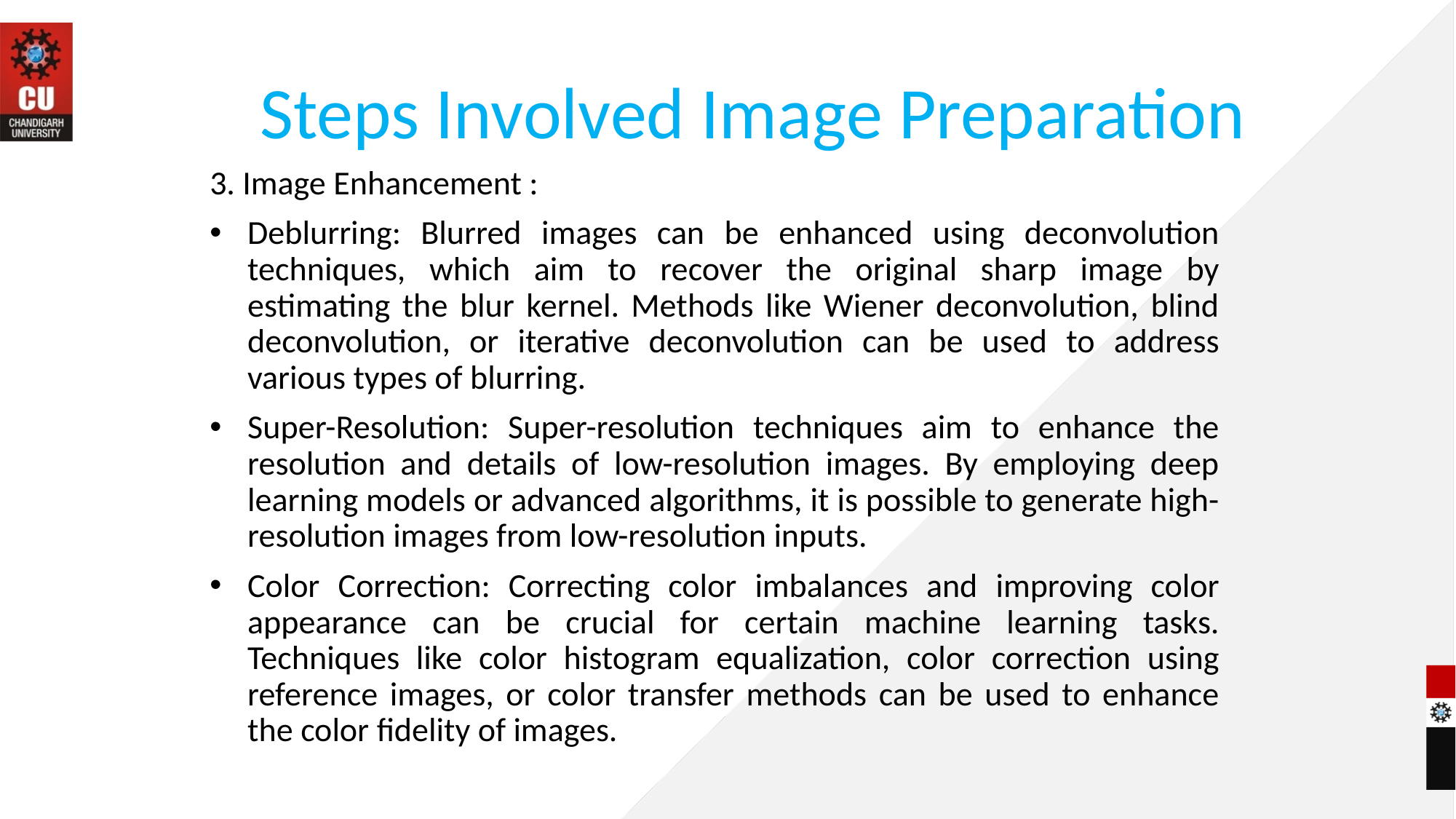

# Steps Involved Image Preparation
3. Image Enhancement :
Deblurring: Blurred images can be enhanced using deconvolution techniques, which aim to recover the original sharp image by estimating the blur kernel. Methods like Wiener deconvolution, blind deconvolution, or iterative deconvolution can be used to address various types of blurring.
Super-Resolution: Super-resolution techniques aim to enhance the resolution and details of low-resolution images. By employing deep learning models or advanced algorithms, it is possible to generate high-resolution images from low-resolution inputs.
Color Correction: Correcting color imbalances and improving color appearance can be crucial for certain machine learning tasks. Techniques like color histogram equalization, color correction using reference images, or color transfer methods can be used to enhance the color fidelity of images.